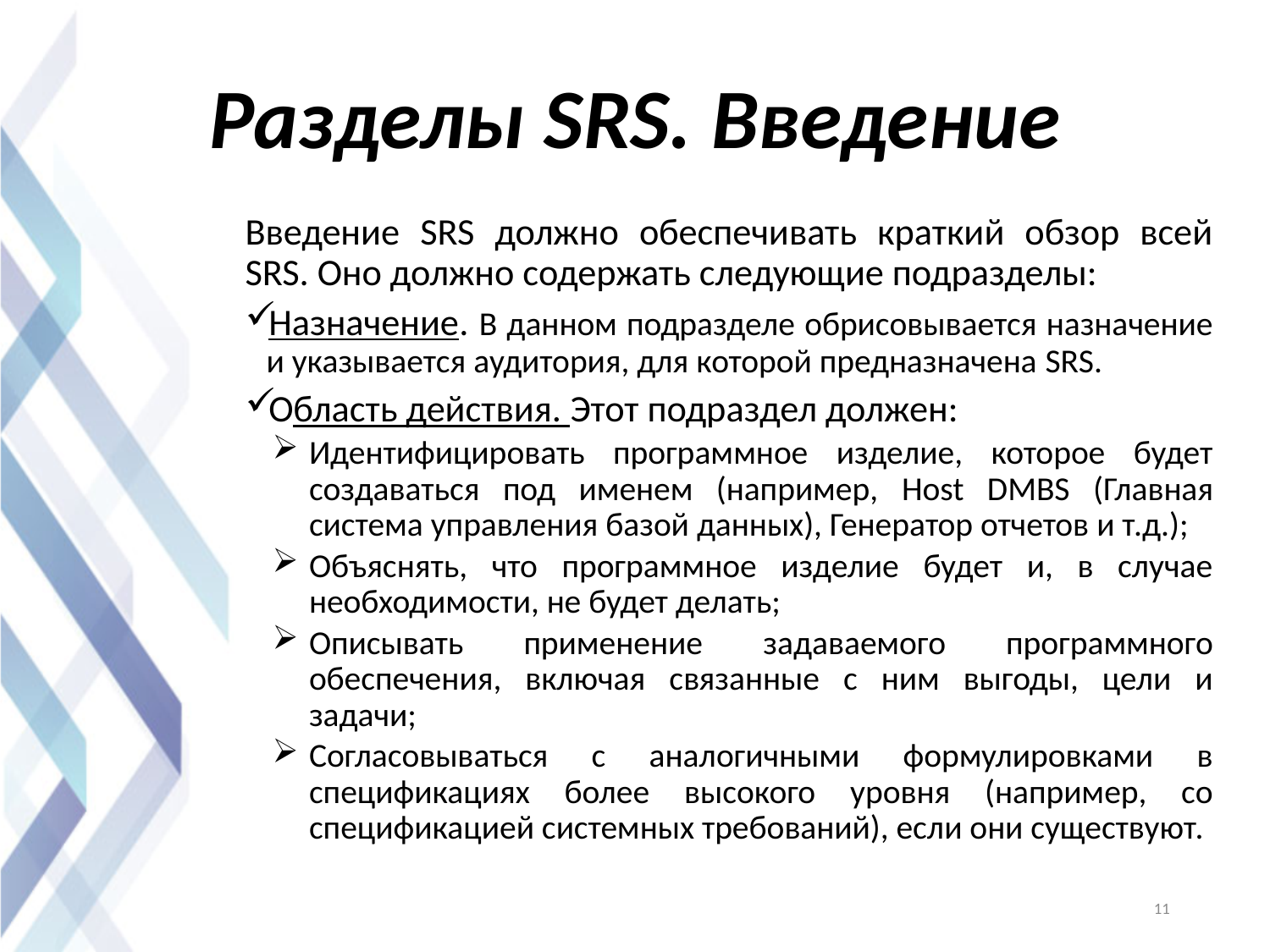

# Разделы SRS. Введение
Введение SRS должно обеспечивать краткий обзор всей SRS. Оно должно содержать следующие подразделы:
Назначение. В данном подразделе обрисовывается назначение и указывается аудитория, для которой предназначена SRS.
Область действия. Этот подраздел должен:
Идентифицировать программное изделие, которое будет создаваться под именем (например, Host DMBS (Главная система управления базой данных), Генератор отчетов и т.д.);
Объяснять, что программное изделие будет и, в случае необходимости, не будет делать;
Описывать применение задаваемого программного обеспечения, включая связанные с ним выгоды, цели и задачи;
Согласовываться с аналогичными формулировками в спецификациях более высокого уровня (например, со спецификацией системных требований), если они существуют.
11